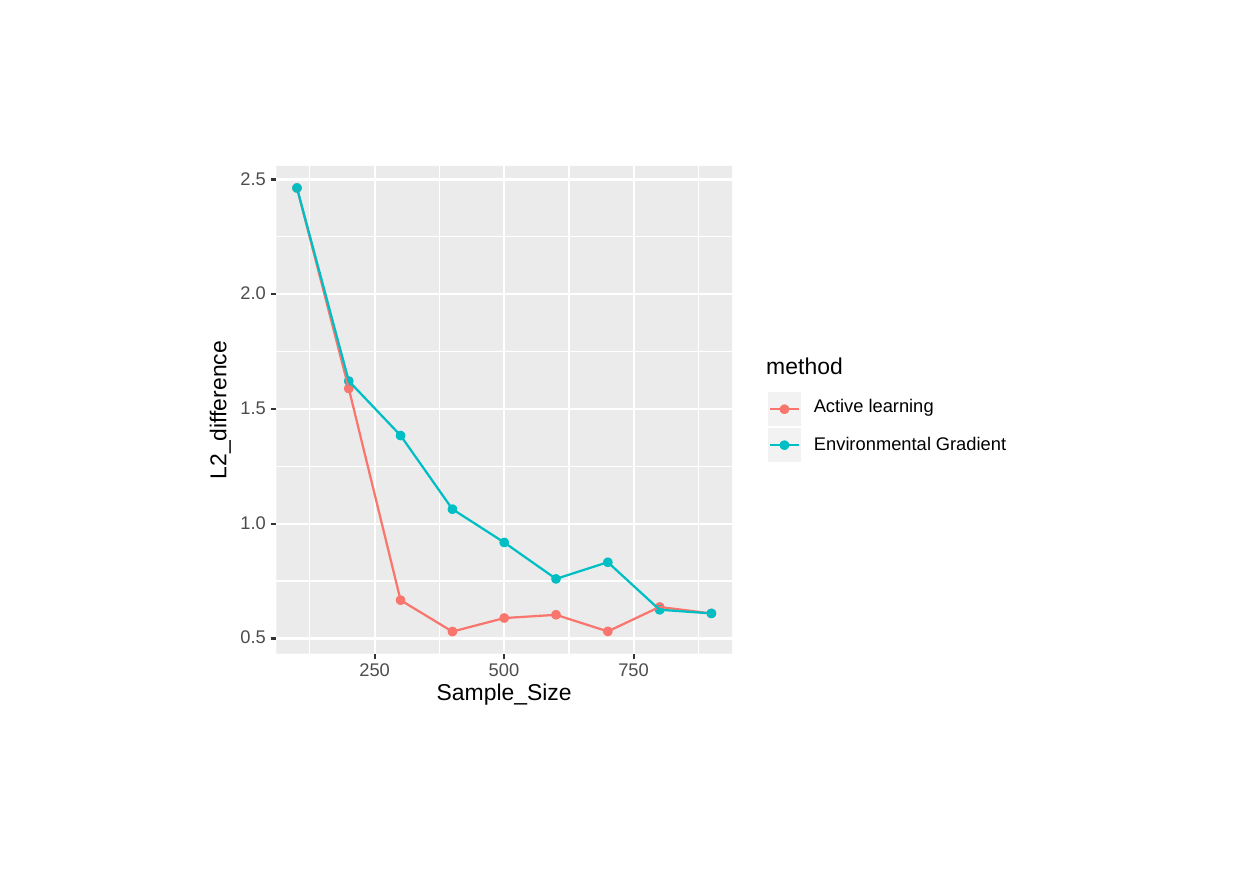

2.5

2.0

method

Active learning
L2_difference
1.5

Environmental Gradient

1.0

0.5

250
500
750
Sample_Size